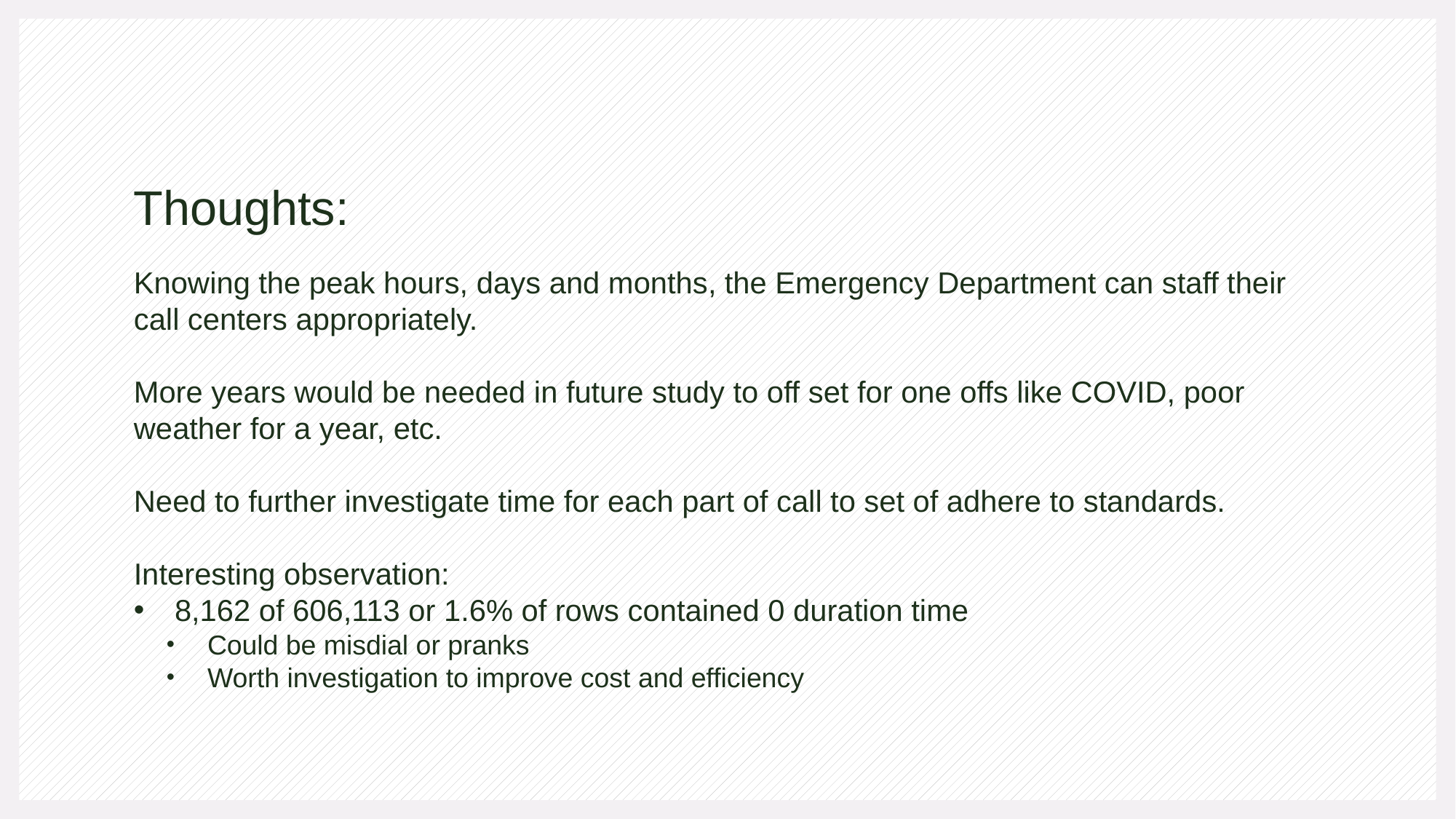

# Thoughts:
Knowing the peak hours, days and months, the Emergency Department can staff their call centers appropriately.

More years would be needed in future study to off set for one offs like COVID, poor weather for a year, etc.

Need to further investigate time for each part of call to set of adhere to standards.

Interesting observation:
8,162 of 606,113 or 1.6% of rows contained 0 duration time
Could be misdial or pranks
Worth investigation to improve cost and efficiency